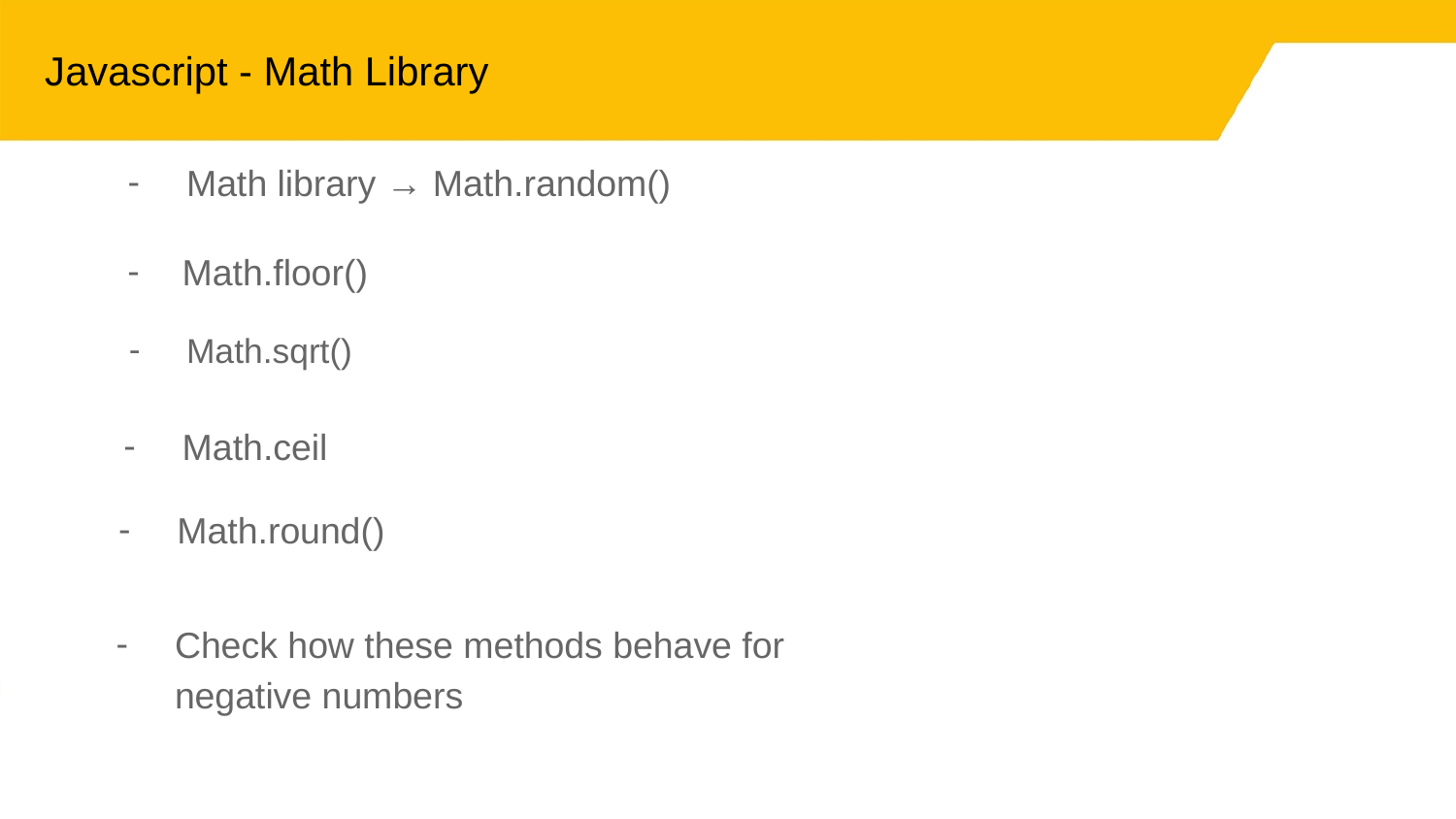

# Javascript - Math Library

Math library → Math.random()
Math.floor()
Math.sqrt()
Math.ceil
Math.round()

Check how these methods behave for negative numbers